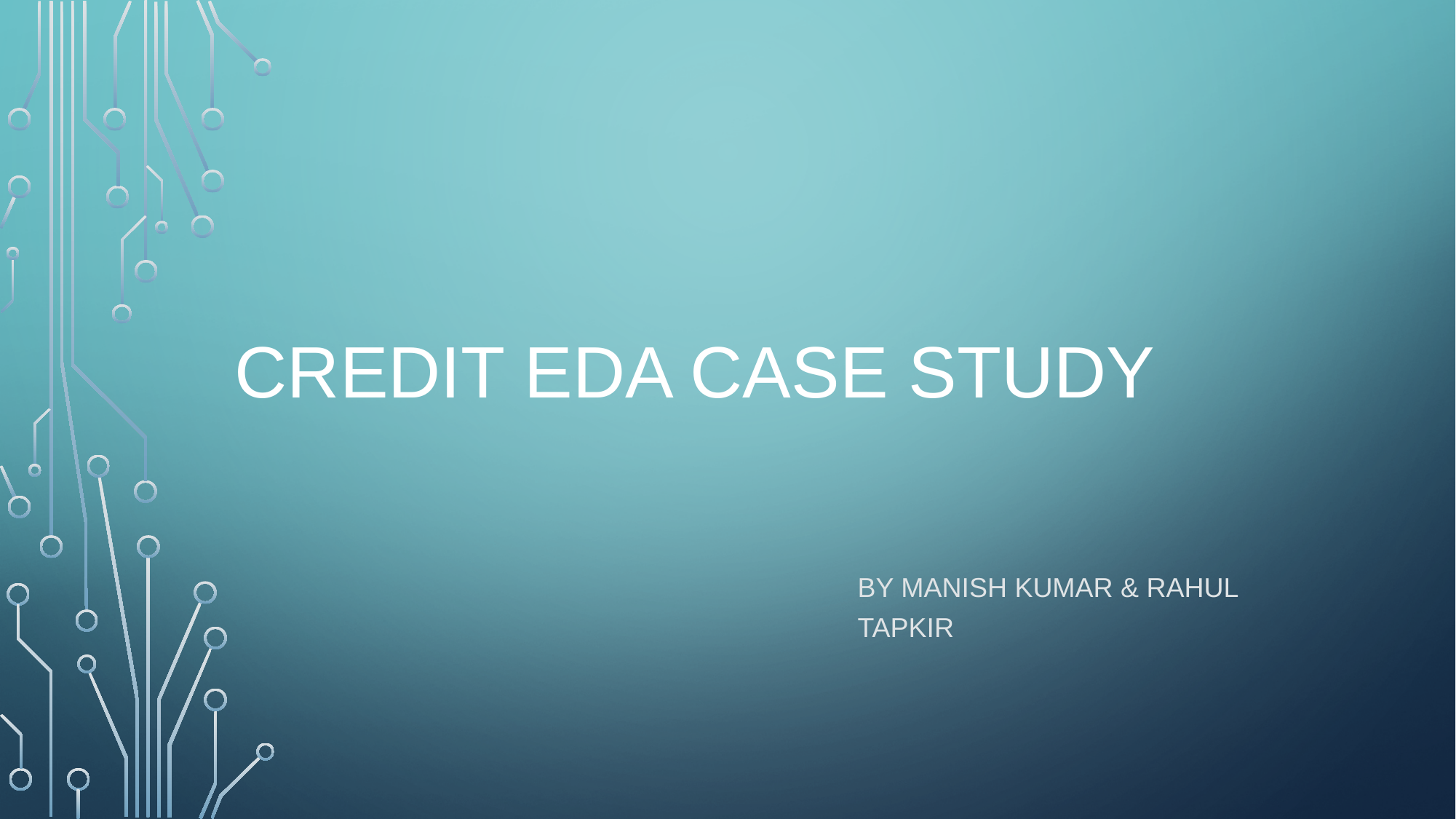

# CREDIT EDA CASE STUDY
By Manish Kumar & Rahul TAPKIR